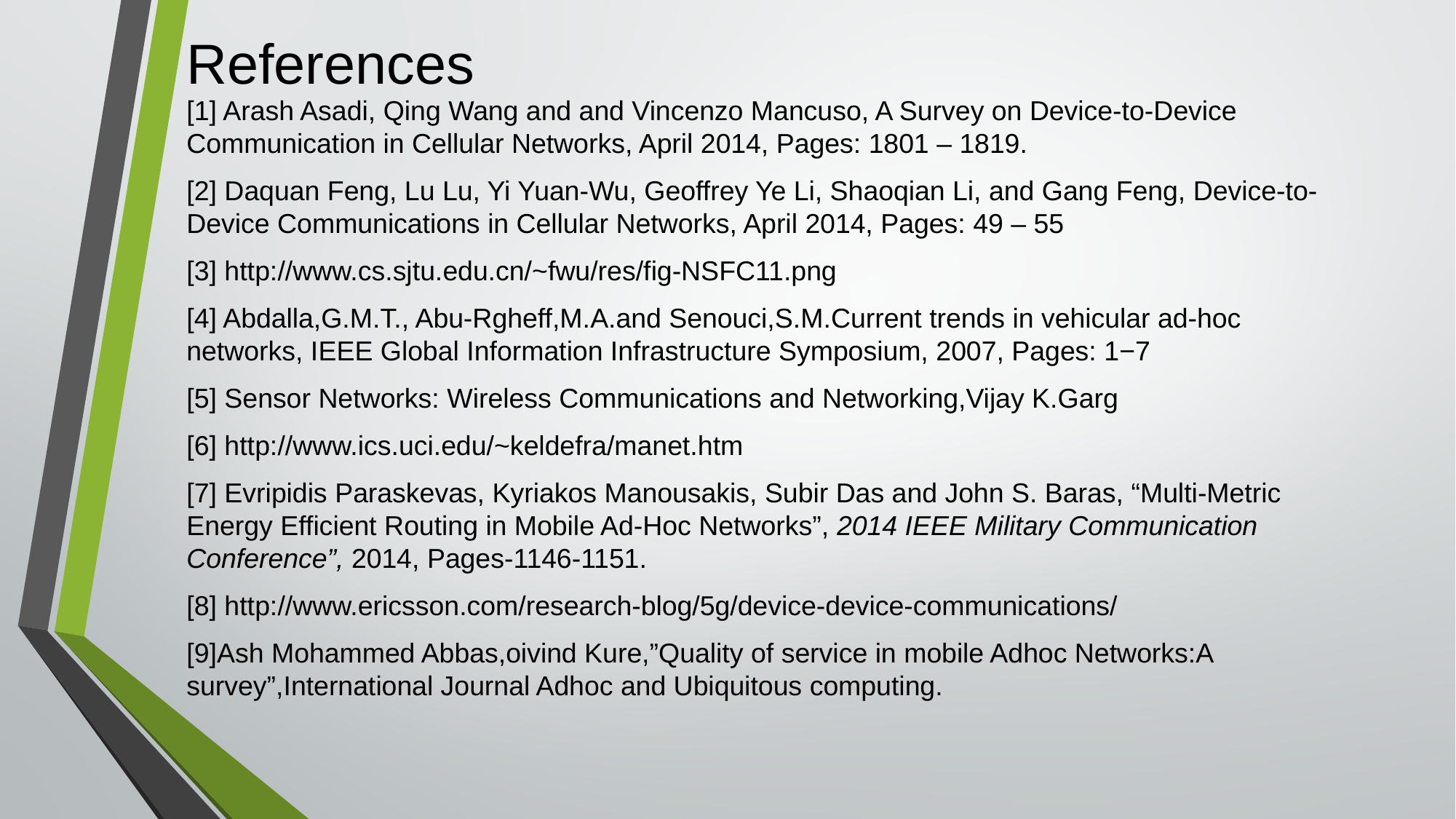

# References
[1] Arash Asadi, Qing Wang and and Vincenzo Mancuso, A Survey on Device-to-Device Communication in Cellular Networks, April 2014, Pages: 1801 – 1819.
[2] Daquan Feng, Lu Lu, Yi Yuan-Wu, Geoffrey Ye Li, Shaoqian Li, and Gang Feng, Device-to-Device Communications in Cellular Networks, April 2014, Pages: 49 – 55
[3] http://www.cs.sjtu.edu.cn/~fwu/res/fig-NSFC11.png
[4] Abdalla,G.M.T., Abu-Rgheff,M.A.and Senouci,S.M.Current trends in vehicular ad-hoc networks, IEEE Global Information Infrastructure Symposium, 2007, Pages: 1−7
[5] Sensor Networks: Wireless Communications and Networking,Vijay K.Garg
[6] http://www.ics.uci.edu/~keldefra/manet.htm
[7] Evripidis Paraskevas, Kyriakos Manousakis, Subir Das and John S. Baras, “Multi-Metric Energy Efficient Routing in Mobile Ad-Hoc Networks”, 2014 IEEE Military Communication Conference”, 2014, Pages-1146-1151.
[8] http://www.ericsson.com/research-blog/5g/device-device-communications/
[9]Ash Mohammed Abbas,oivind Kure,”Quality of service in mobile Adhoc Networks:A survey”,International Journal Adhoc and Ubiquitous computing.